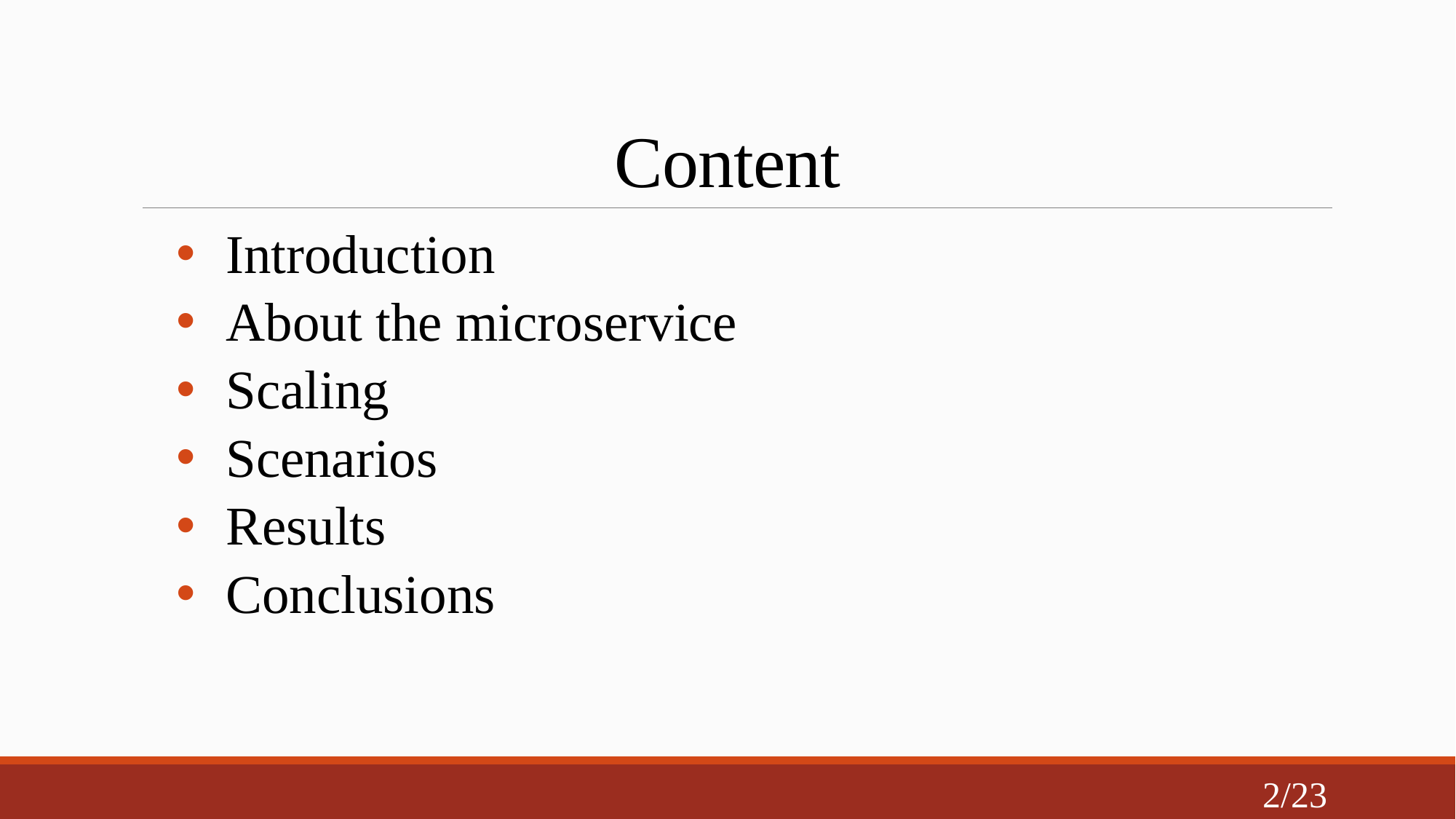

# Content
  Introduction
  About the microservice
  Scaling
  Scenarios
  Results
  Conclusions
2/23